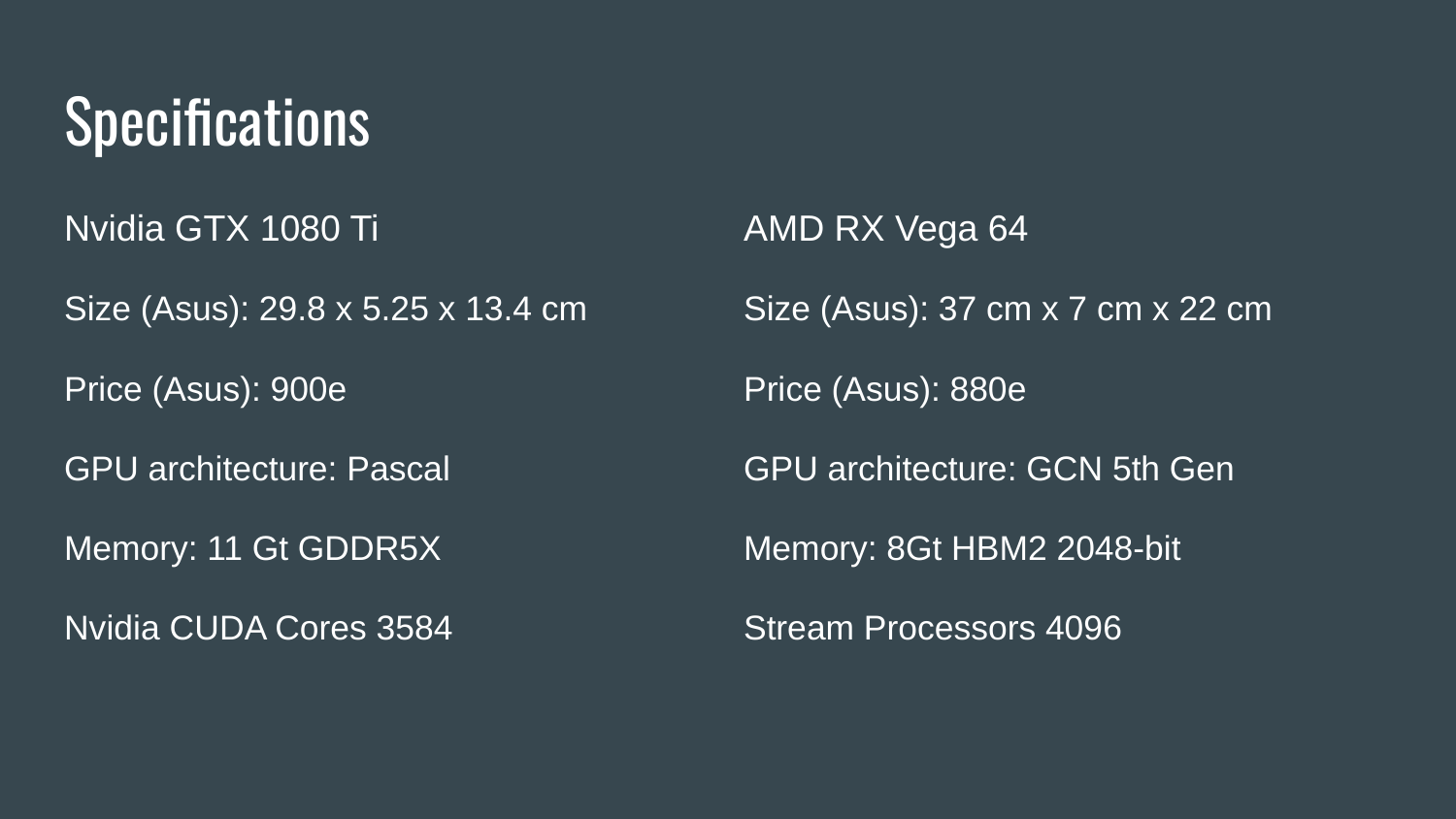

# Specifications
Nvidia GTX 1080 Ti
Size (Asus): 29.8 x 5.25 x 13.4 cm
Price (Asus): 900e
GPU architecture: Pascal
Memory: 11 Gt GDDR5X
Nvidia CUDA Cores 3584

AMD RX Vega 64
Size (Asus): 37 cm x 7 cm x 22 cm
Price (Asus): 880e
GPU architecture: GCN 5th Gen
Memory: 8Gt HBM2 2048-bit
Stream Processors 4096